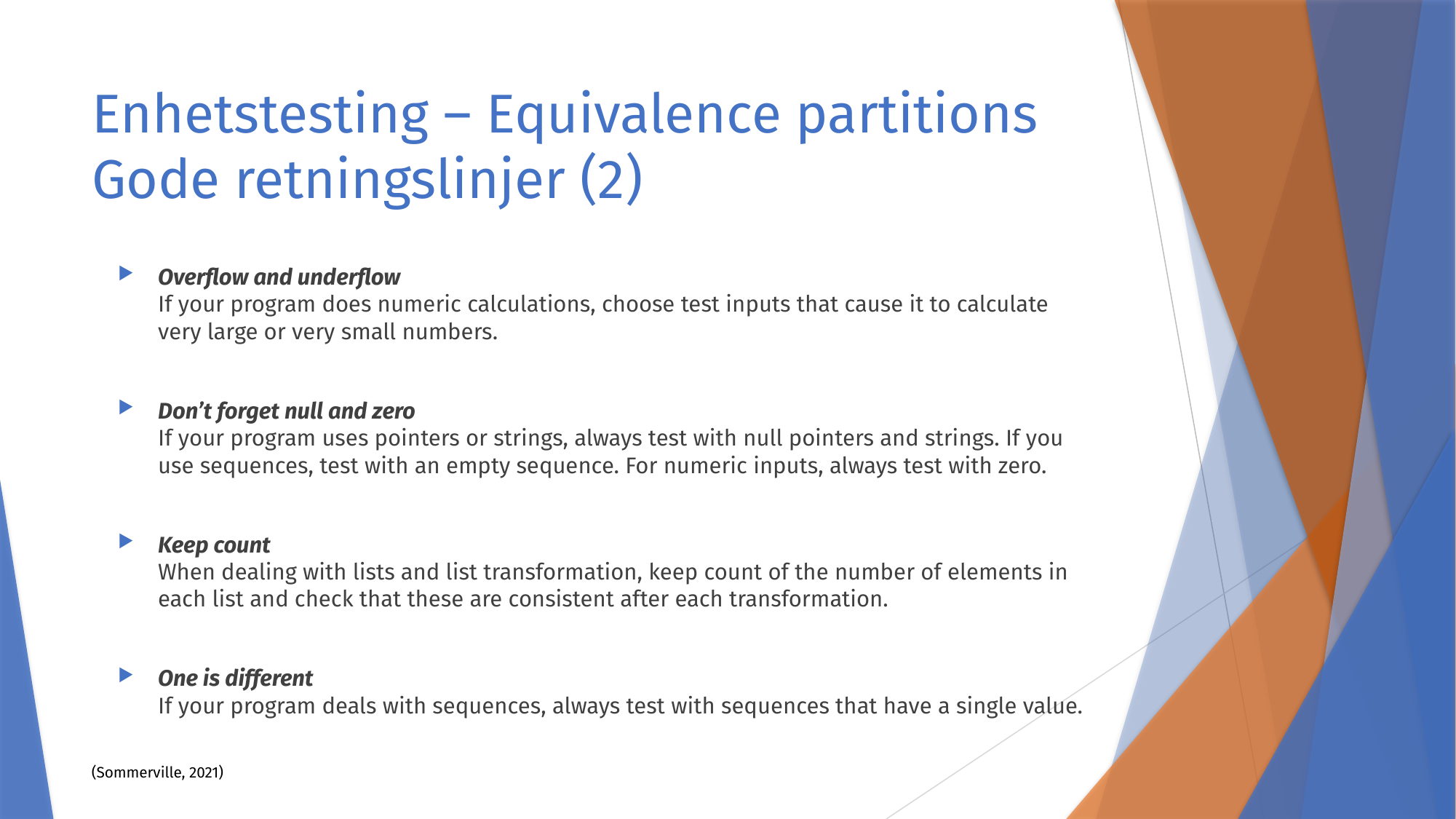

# Enhetstesting – Equivalence partitions Gode retningslinjer (2)
Overflow and underflow
If your program does numeric calculations, choose test inputs that cause it to calculate very large or very small numbers.

Don’t forget null and zero
If your program uses pointers or strings, always test with null pointers and strings. If you use sequences, test with an empty sequence. For numeric inputs, always test with zero.

Keep count
When dealing with lists and list transformation, keep count of the number of elements in each list and check that these are consistent after each transformation.

One is different
If your program deals with sequences, always test with sequences that have a single value.
(Sommerville, 2021)